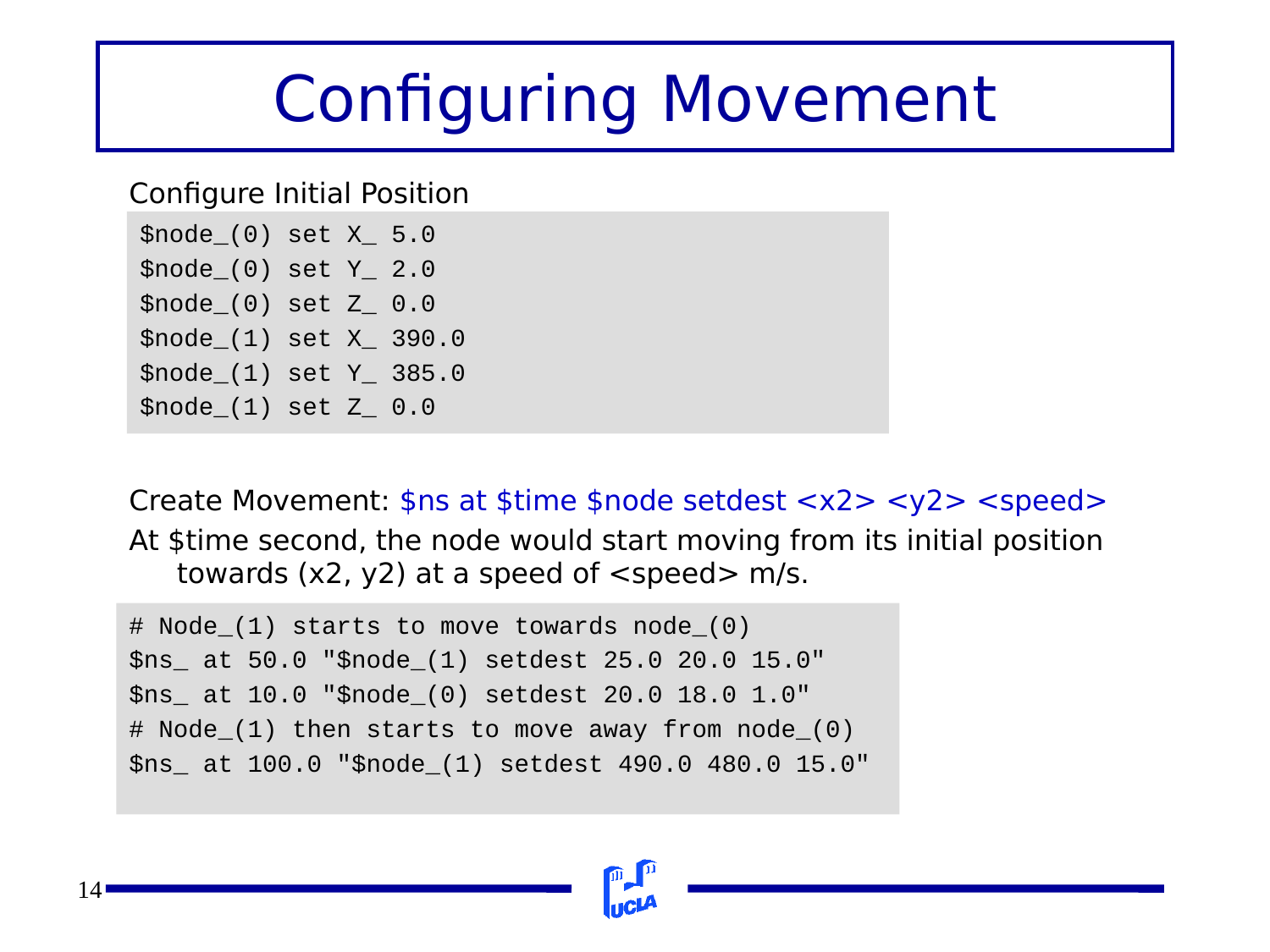

Configuring Movement
Configure Initial Position
$node_(0) set X_ 5.0
$node_(0) set Y_ 2.0
$node_(0) set Z_ 0.0
$node_(1) set X_ 390.0
$node_(1) set Y_ 385.0
$node_(1) set Z_ 0.0
Create Movement: $ns at $time $node setdest <x2> <y2> <speed>
At $time second, the node would start moving from its initial position towards (x2, y2) at a speed of <speed> m/s.

# Node_(1) starts to move towards node_(0)
$ns_ at 50.0 "$node_(1) setdest 25.0 20.0 15.0"
$ns_ at 10.0 "$node_(0) setdest 20.0 18.0 1.0"
# Node_(1) then starts to move away from node_(0)
$ns_ at 100.0 "$node_(1) setdest 490.0 480.0 15.0"
14